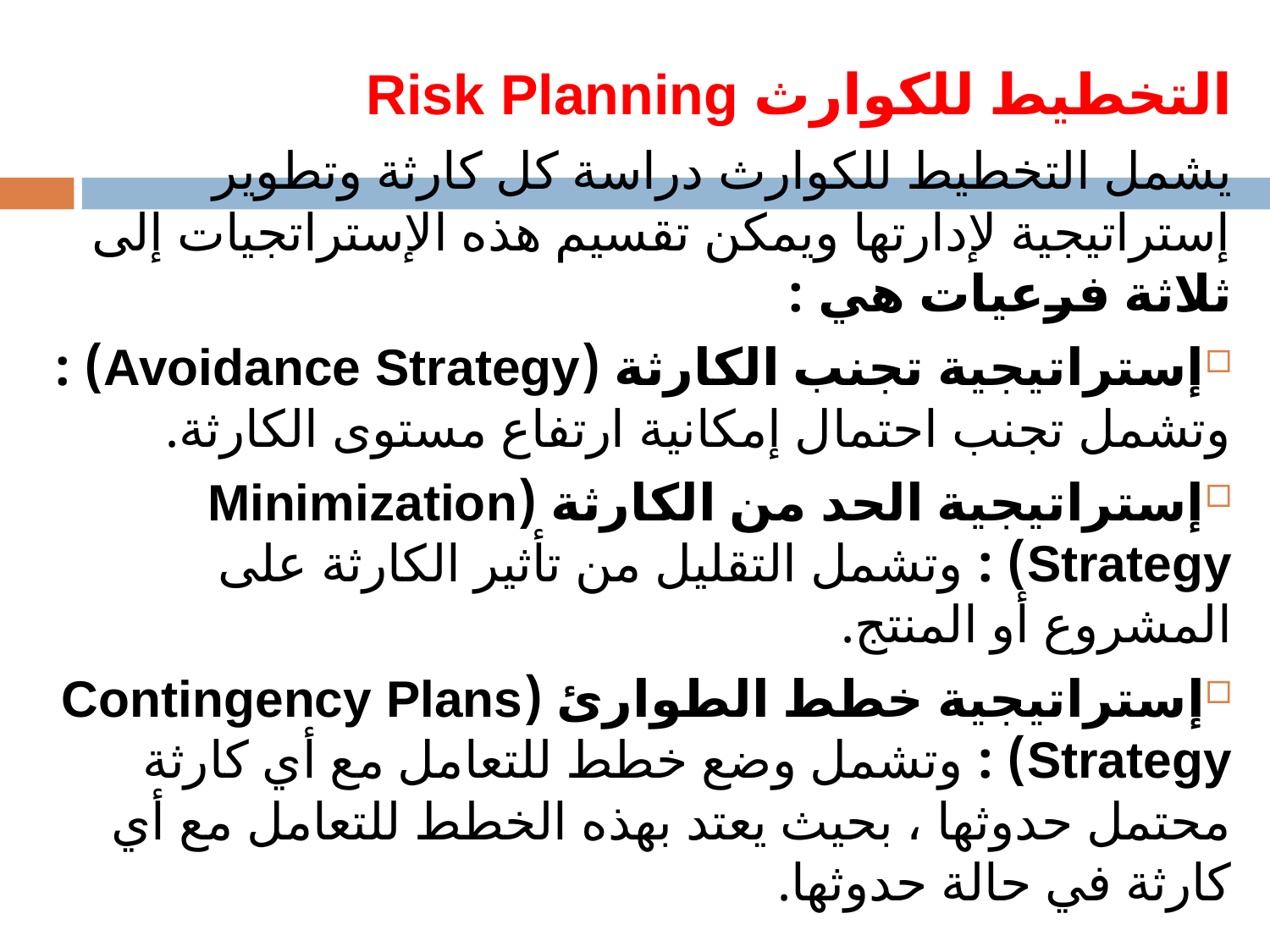

# التخطيط للكوارث Risk Planning
يشمل التخطيط للكوارث دراسة كل كارثة وتطوير إستراتيجية لإدارتها ويمكن تقسيم هذه الإستراتجيات إلى ثلاثة فرعيات هي :
إستراتيجية تجنب الكارثة (Avoidance Strategy) : وتشمل تجنب احتمال إمكانية ارتفاع مستوى الكارثة.
إستراتيجية الحد من الكارثة (Minimization Strategy) : وتشمل التقليل من تأثير الكارثة على المشروع أو المنتج.
إستراتيجية خطط الطوارئ (Contingency Plans Strategy) : وتشمل وضع خطط للتعامل مع أي كارثة محتمل حدوثها ، بحيث يعتد بهذه الخطط للتعامل مع أي كارثة في حالة حدوثها.